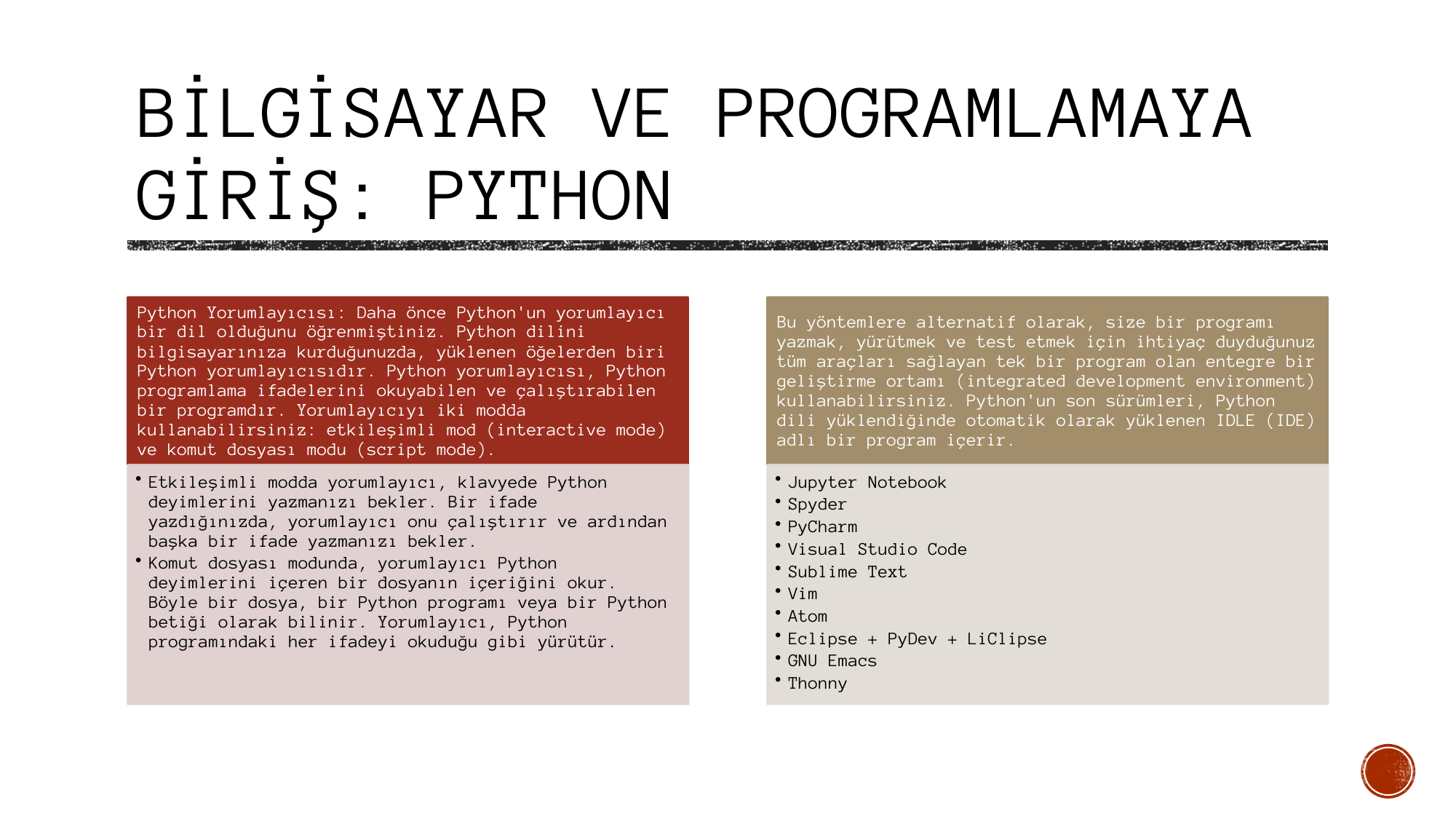

# Bilgisayar ve Programlamaya Giriş: PYTHON

Python Yorumlayıcısı: Daha önce Python'un yorumlayıcı bir dil olduğunu öğrenmiştiniz. Python dilini bilgisayarınıza kurduğunuzda, yüklenen öğelerden biri Python yorumlayıcısıdır. Python yorumlayıcısı, Python programlama ifadelerini okuyabilen ve çalıştırabilen bir programdır. Yorumlayıcıyı iki modda kullanabilirsiniz: etkileşimli mod (interactive mode) ve komut dosyası modu (script mode).
Etkileşimli modda yorumlayıcı, klavyede Python deyimlerini yazmanızı bekler. Bir ifade yazdığınızda, yorumlayıcı onu çalıştırır ve ardından başka bir ifade yazmanızı bekler.
Komut dosyası modunda, yorumlayıcı Python deyimlerini içeren bir dosyanın içeriğini okur. Böyle bir dosya, bir Python programı veya bir Python betiği olarak bilinir. Yorumlayıcı, Python programındaki her ifadeyi okuduğu gibi yürütür.
Bu yöntemlere alternatif olarak, size bir programı yazmak, yürütmek ve test etmek için ihtiyaç duyduğunuz tüm araçları sağlayan tek bir program olan entegre bir geliştirme ortamı (integrated development environment) kullanabilirsiniz. Python'un son sürümleri, Python dili yüklendiğinde otomatik olarak yüklenen IDLE (IDE) adlı bir program içerir.
Jupyter Notebook
Spyder
PyCharm
Visual Studio Code
Sublime Text
Vim
Atom
Eclipse + PyDev + LiClipse
GNU Emacs
Thonny